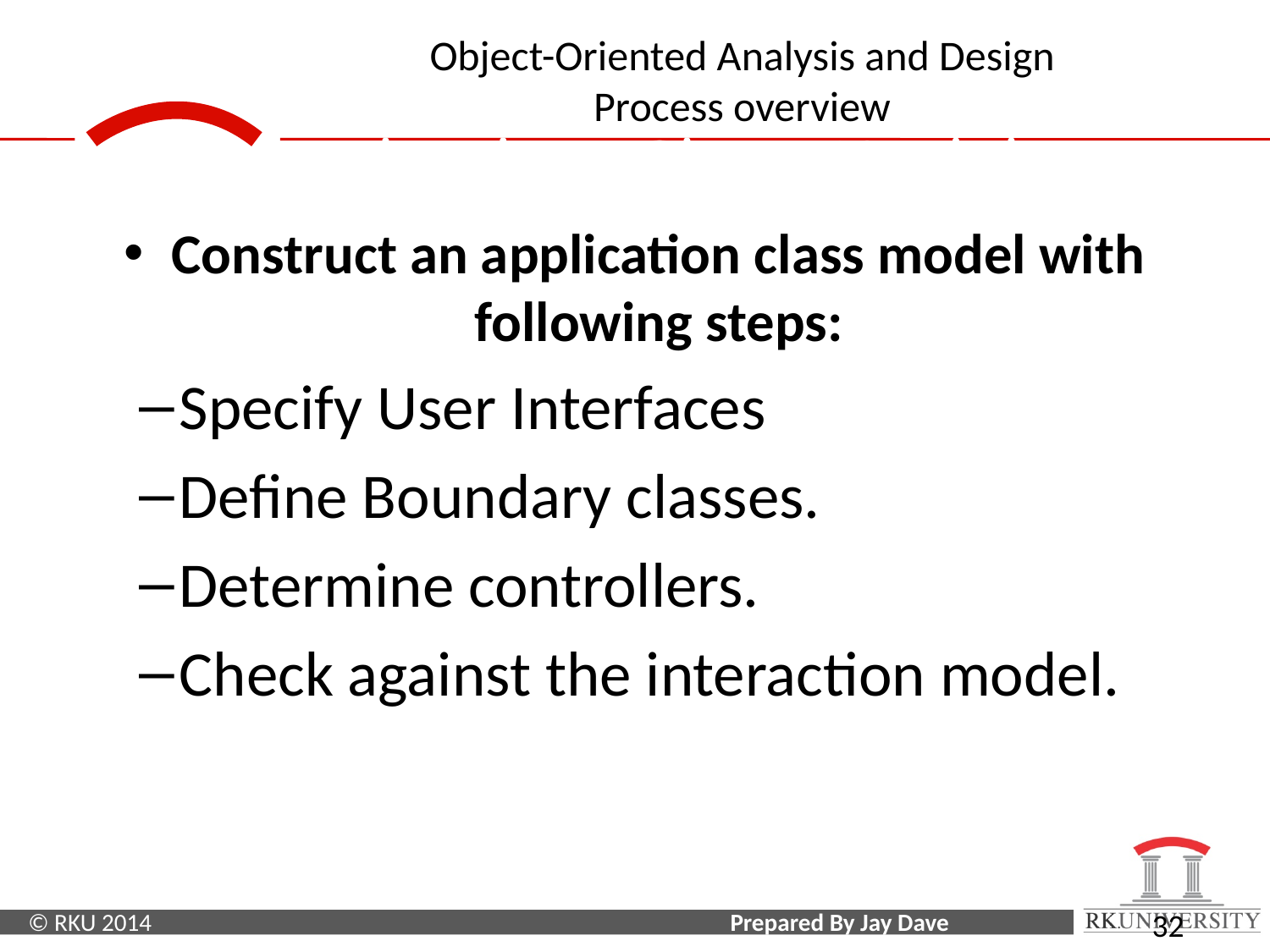

Application Class Model
Construct an application class model with following steps:
Specify User Interfaces
Define Boundary classes.
Determine controllers.
Check against the interaction model.
32